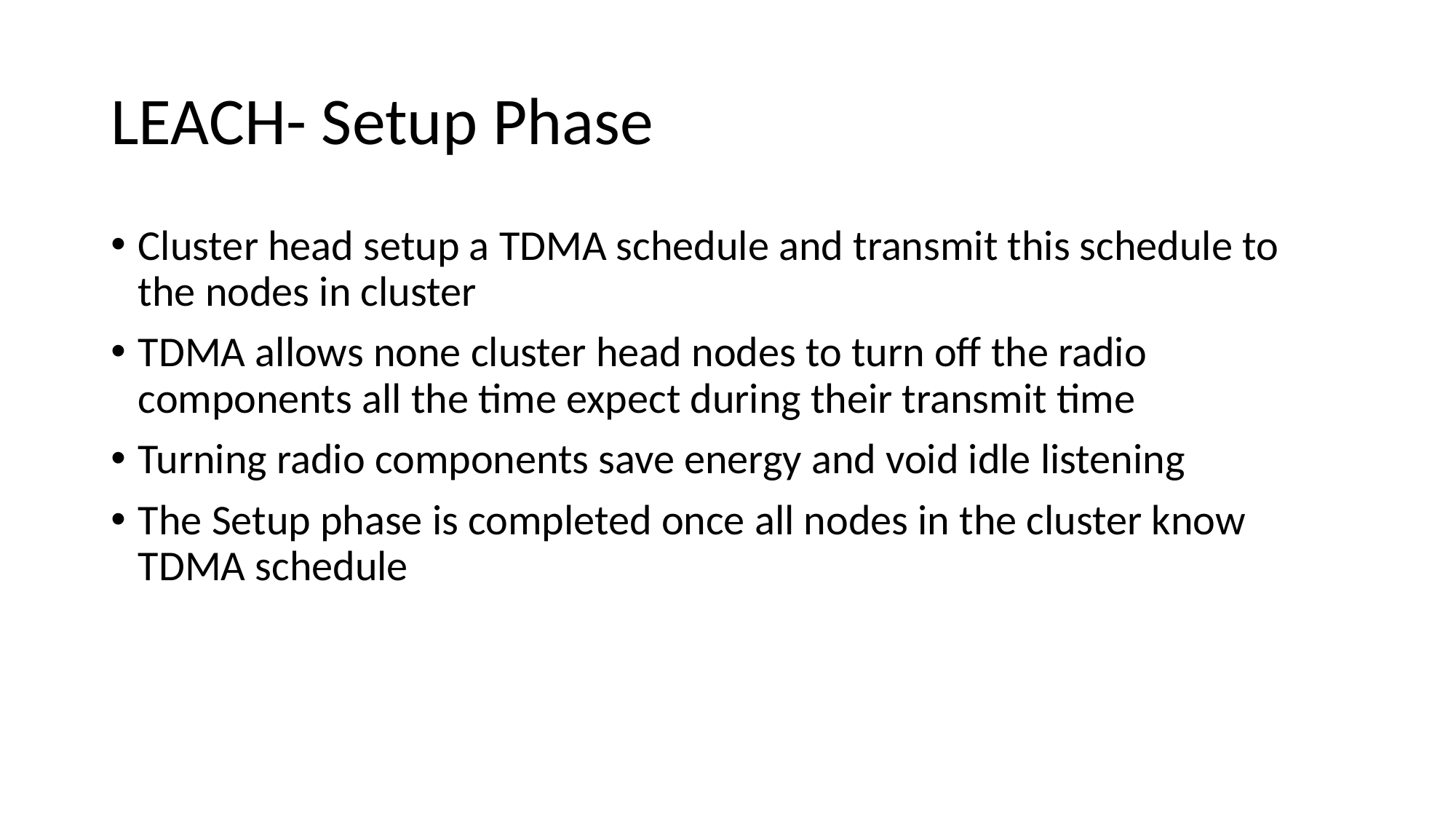

# LEACH- Setup Phase
Cluster head setup a TDMA schedule and transmit this schedule to the nodes in cluster
TDMA allows none cluster head nodes to turn off the radio components all the time expect during their transmit time
Turning radio components save energy and void idle listening
The Setup phase is completed once all nodes in the cluster know TDMA schedule